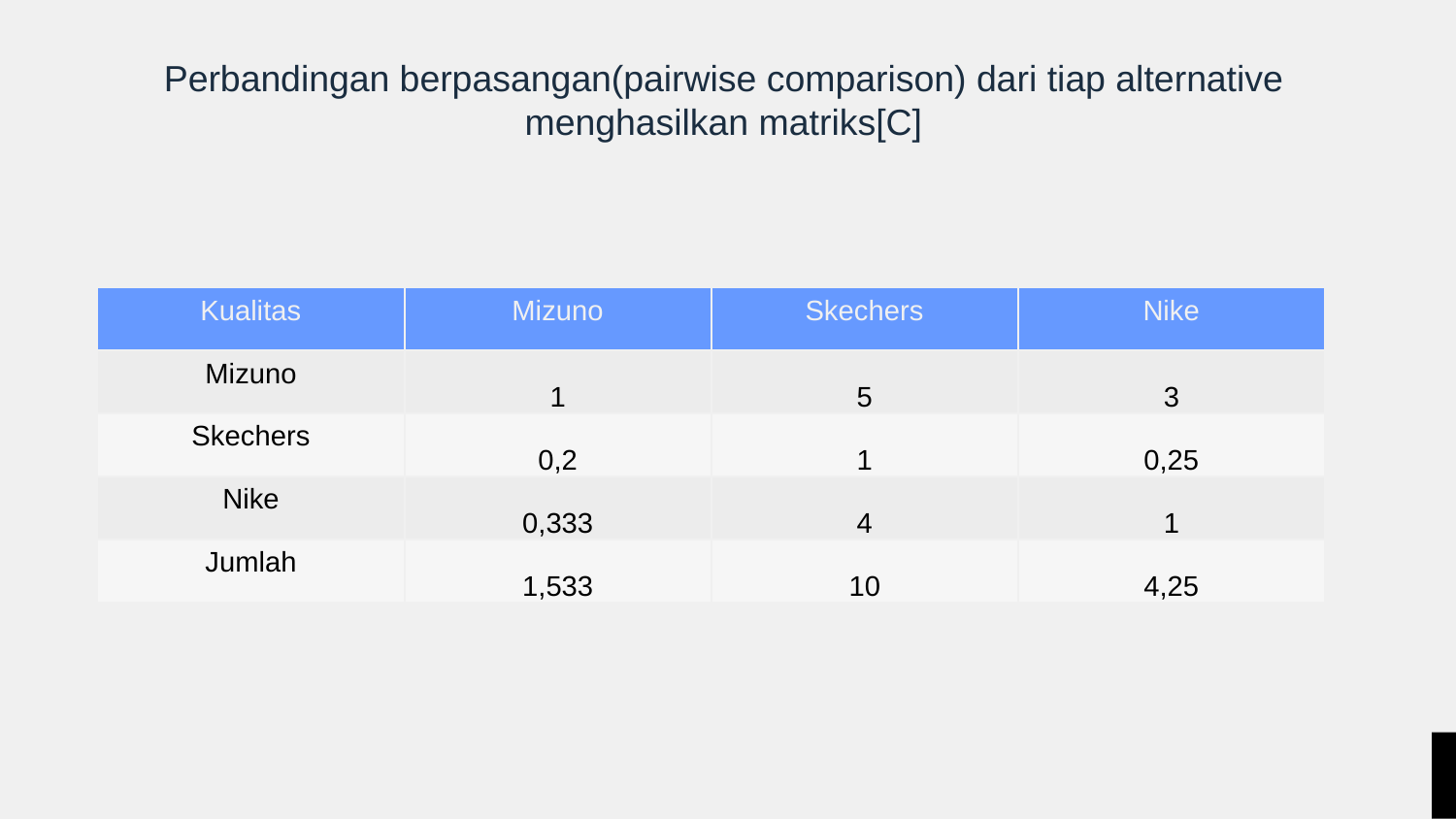

# Perbandingan berpasangan(pairwise comparison) dari tiap alternative menghasilkan matriks[C]
| Kualitas | Mizuno | Skechers | Nike |
| --- | --- | --- | --- |
| Mizuno | 1 | 5 | 3 |
| Skechers | 0,2 | 1 | 0,25 |
| Nike | 0,333 | 4 | 1 |
| Jumlah | 1,533 | 10 | 4,25 |